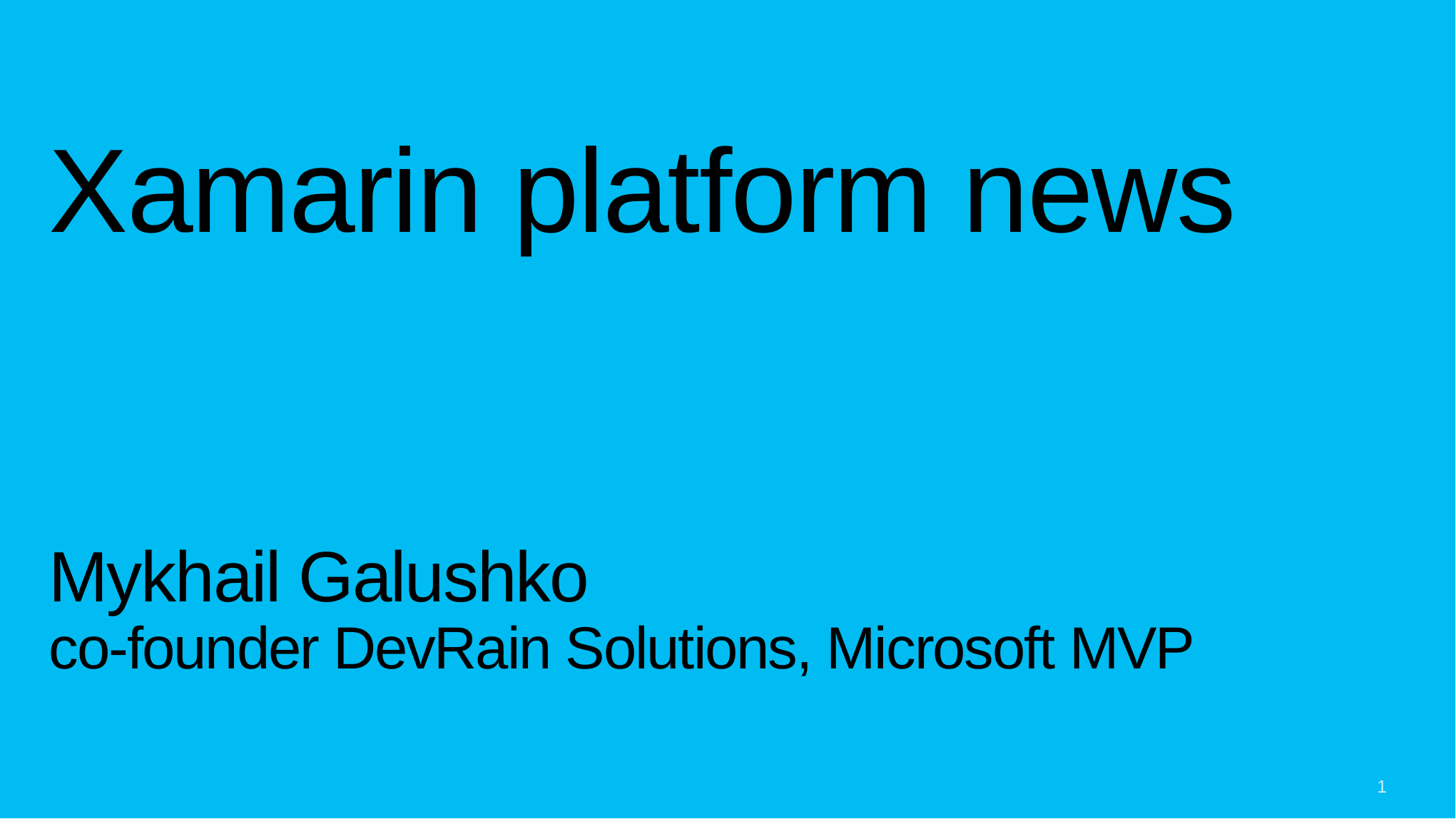

# Xamarin platform news Mykhail Galushko co-founder DevRain Solutions, Microsoft MVP
1